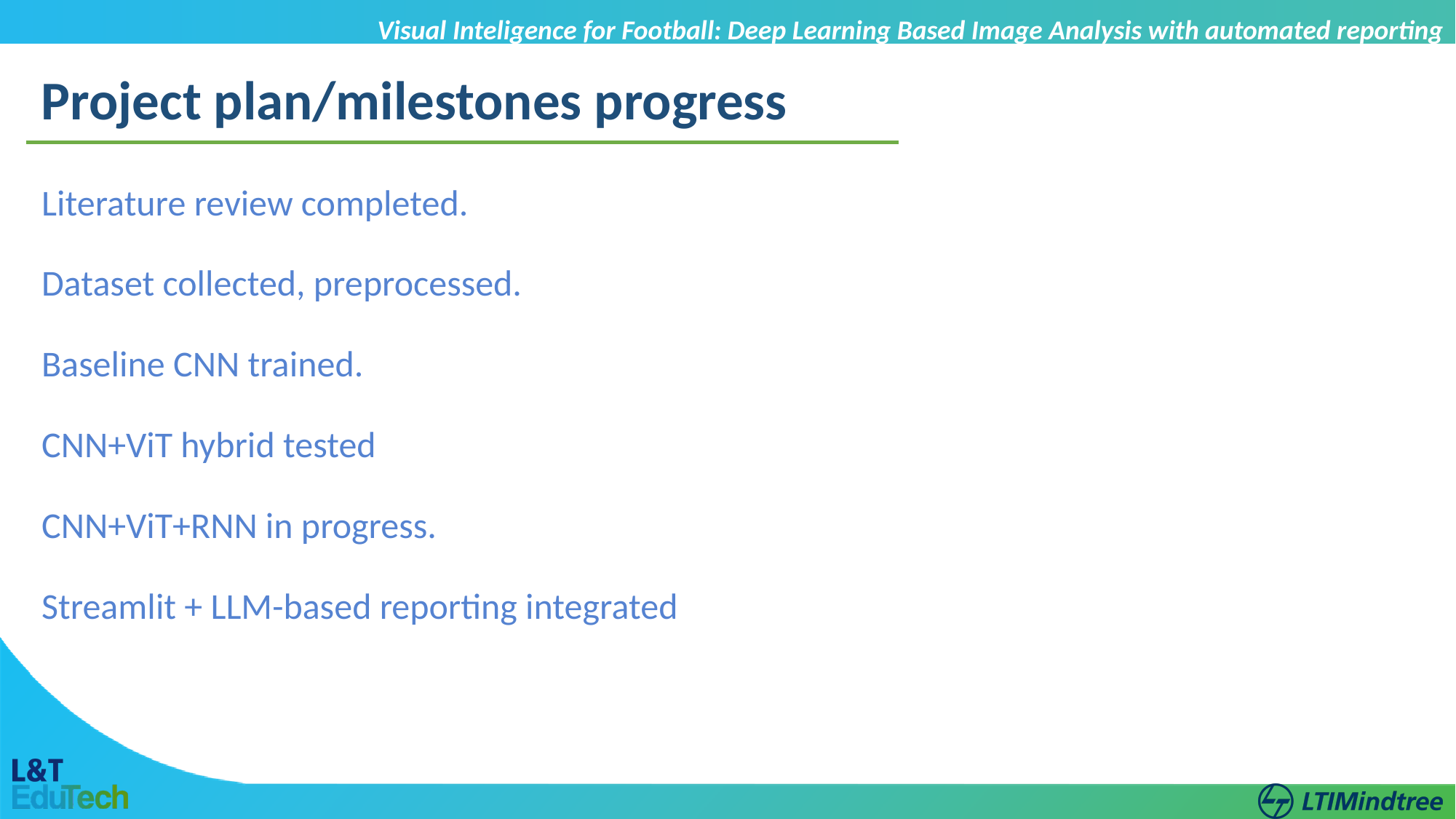

Visual Inteligence for Football: Deep Learning Based Image Analysis with automated reporting
  Calibri body 18

Project plan/milestones progress
Literature review completed.
Dataset collected, preprocessed.
Baseline CNN trained.
CNN+ViT hybrid tested
CNN+ViT+RNN in progress.
Streamlit + LLM-based reporting integrated